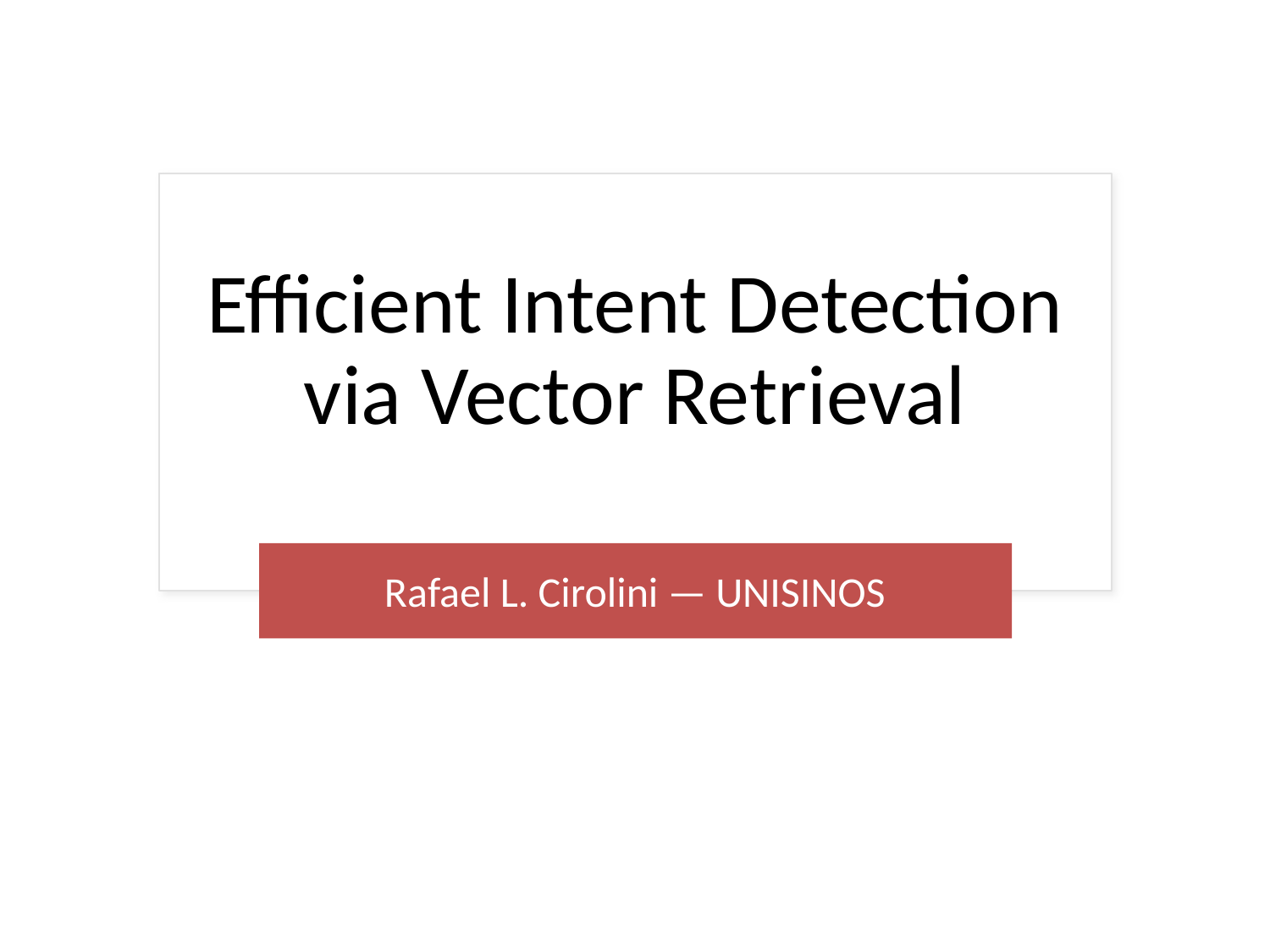

# Efficient Intent Detection via Vector Retrieval

Rafael L. Cirolini — UNISINOS